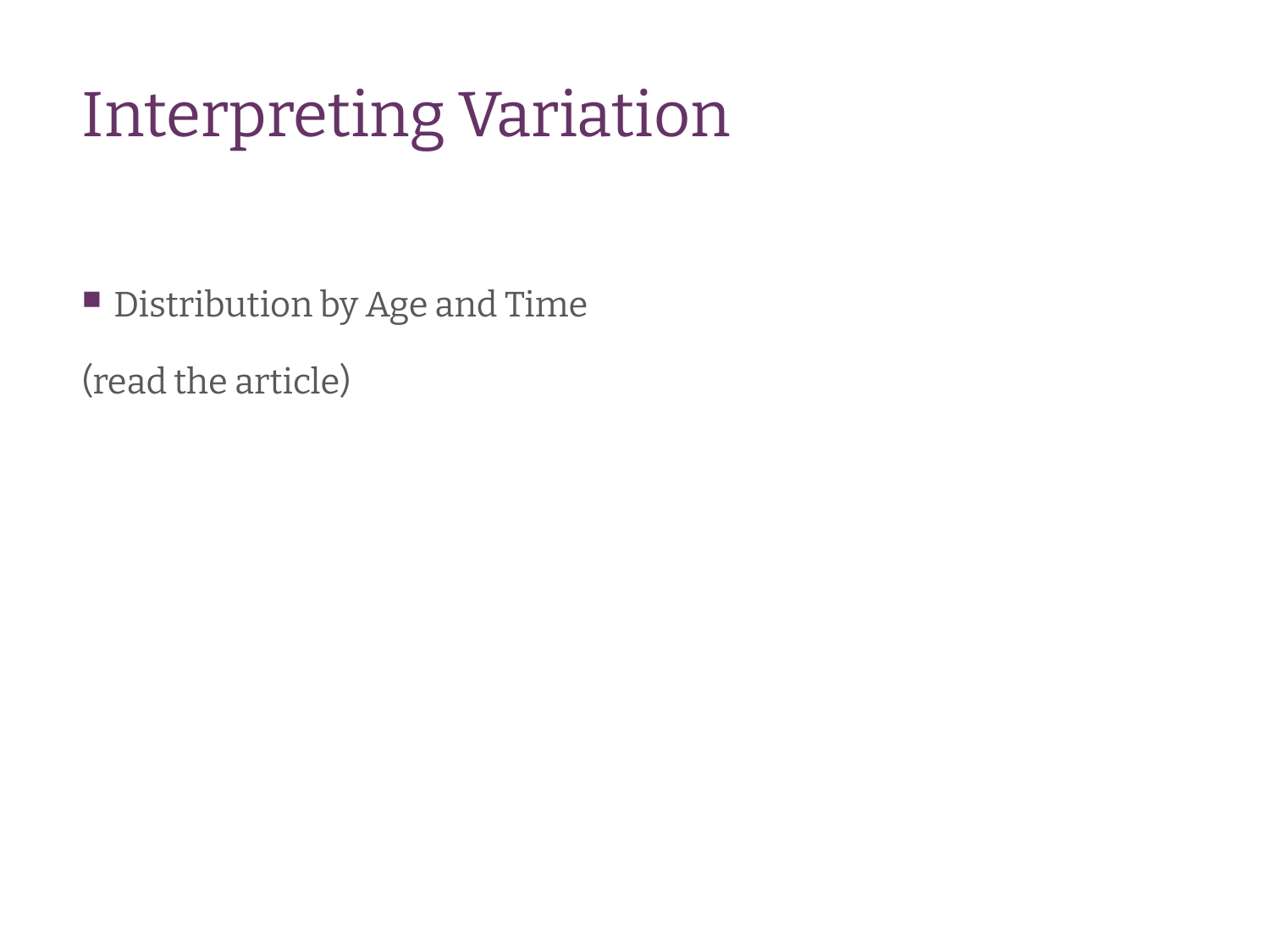

# Interpreting Variation
Distribution by Age and Time
(read the article)